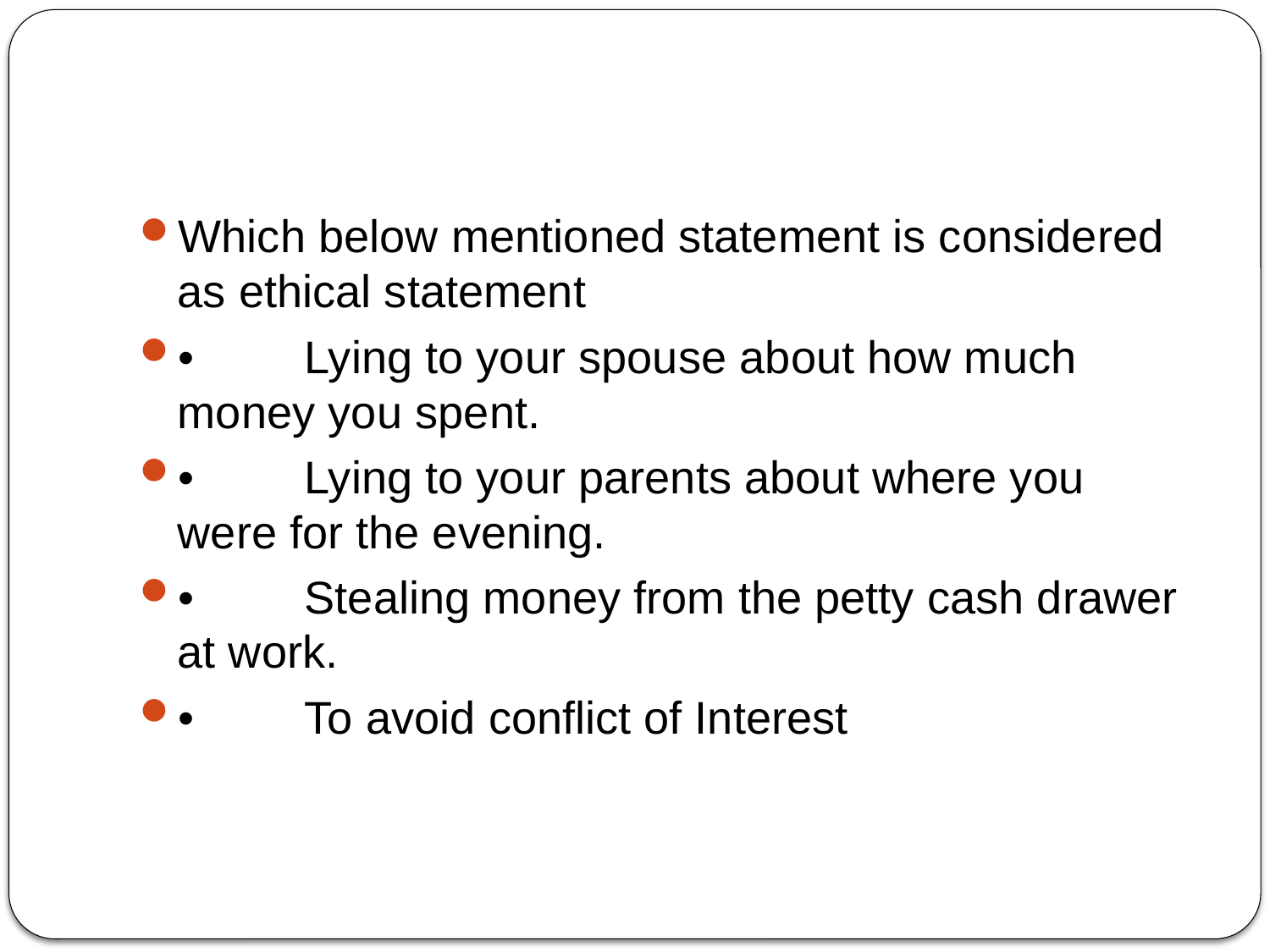

#
Which below mentioned statement is considered as ethical statement
•	Lying to your spouse about how much money you spent.
•	Lying to your parents about where you were for the evening.
•	Stealing money from the petty cash drawer at work.
•	To avoid conflict of Interest